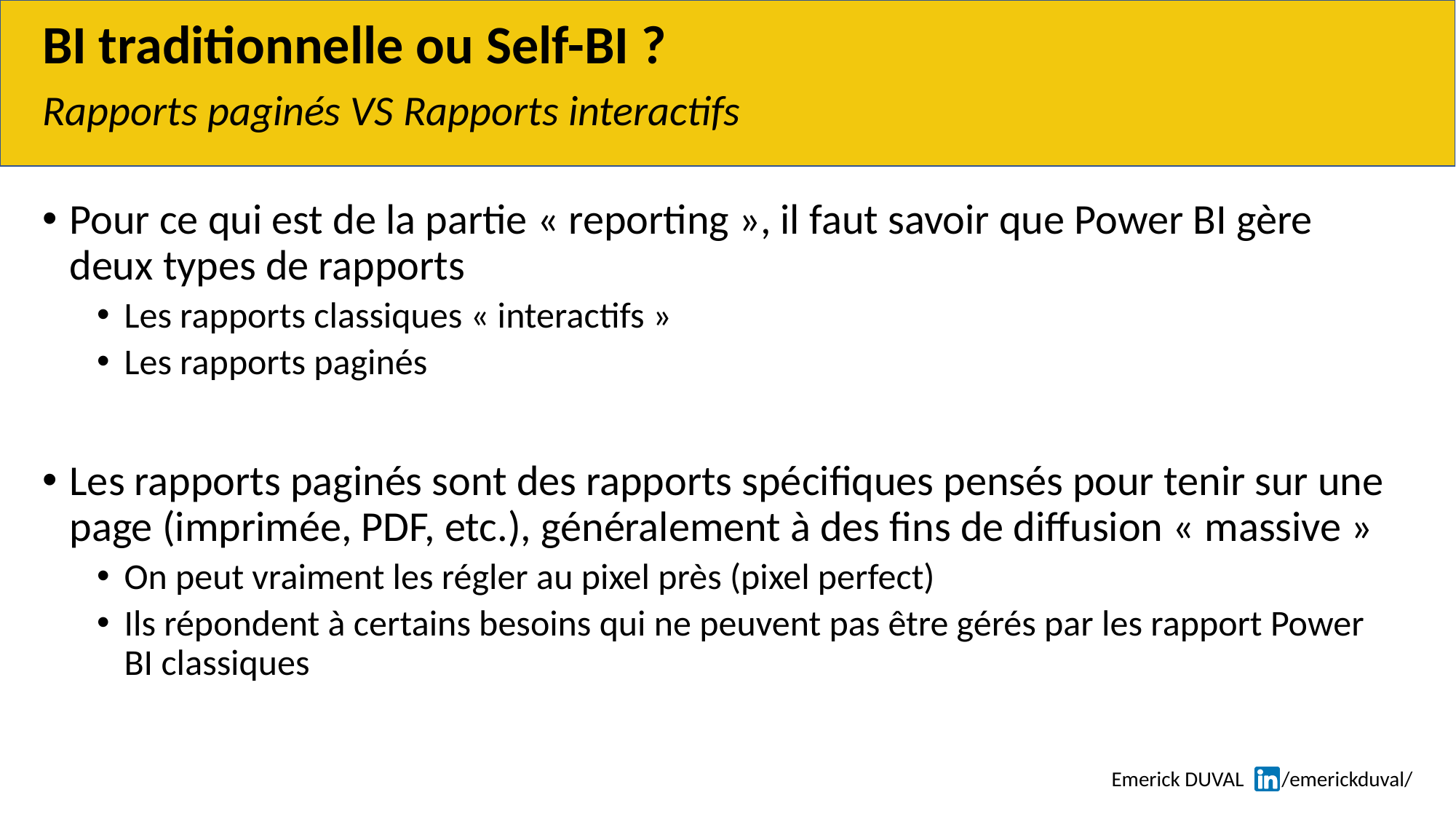

# BI traditionnelle ou Self-BI ?
Rapports paginés VS Rapports interactifs
Pour ce qui est de la partie « reporting », il faut savoir que Power BI gère deux types de rapports
Les rapports classiques « interactifs »
Les rapports paginés

Les rapports paginés sont des rapports spécifiques pensés pour tenir sur une page (imprimée, PDF, etc.), généralement à des fins de diffusion « massive »
On peut vraiment les régler au pixel près (pixel perfect)
Ils répondent à certains besoins qui ne peuvent pas être gérés par les rapport Power BI classiques